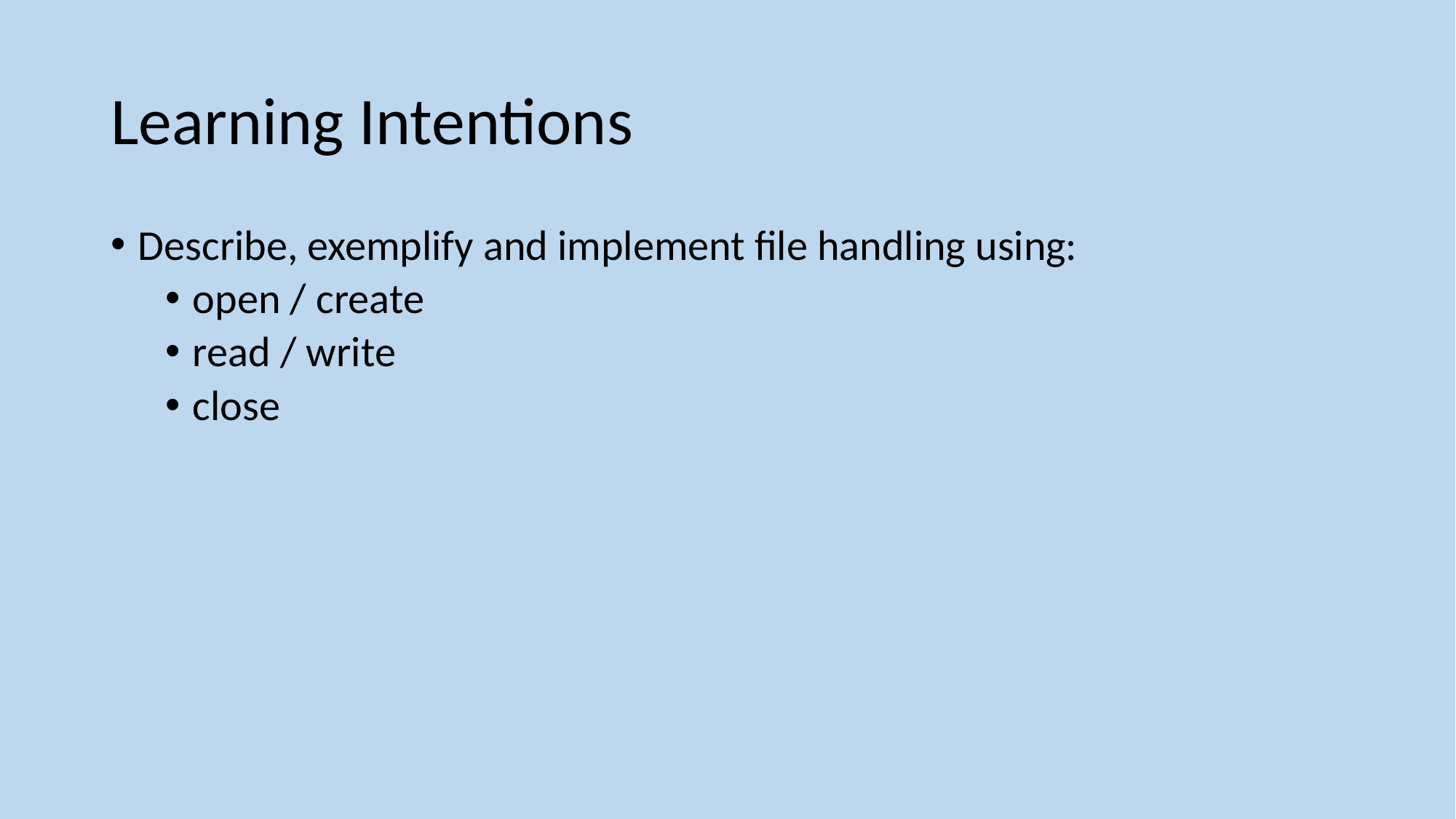

# Learning Intentions
Describe, exemplify and implement file handling using:
open / create
read / write
close